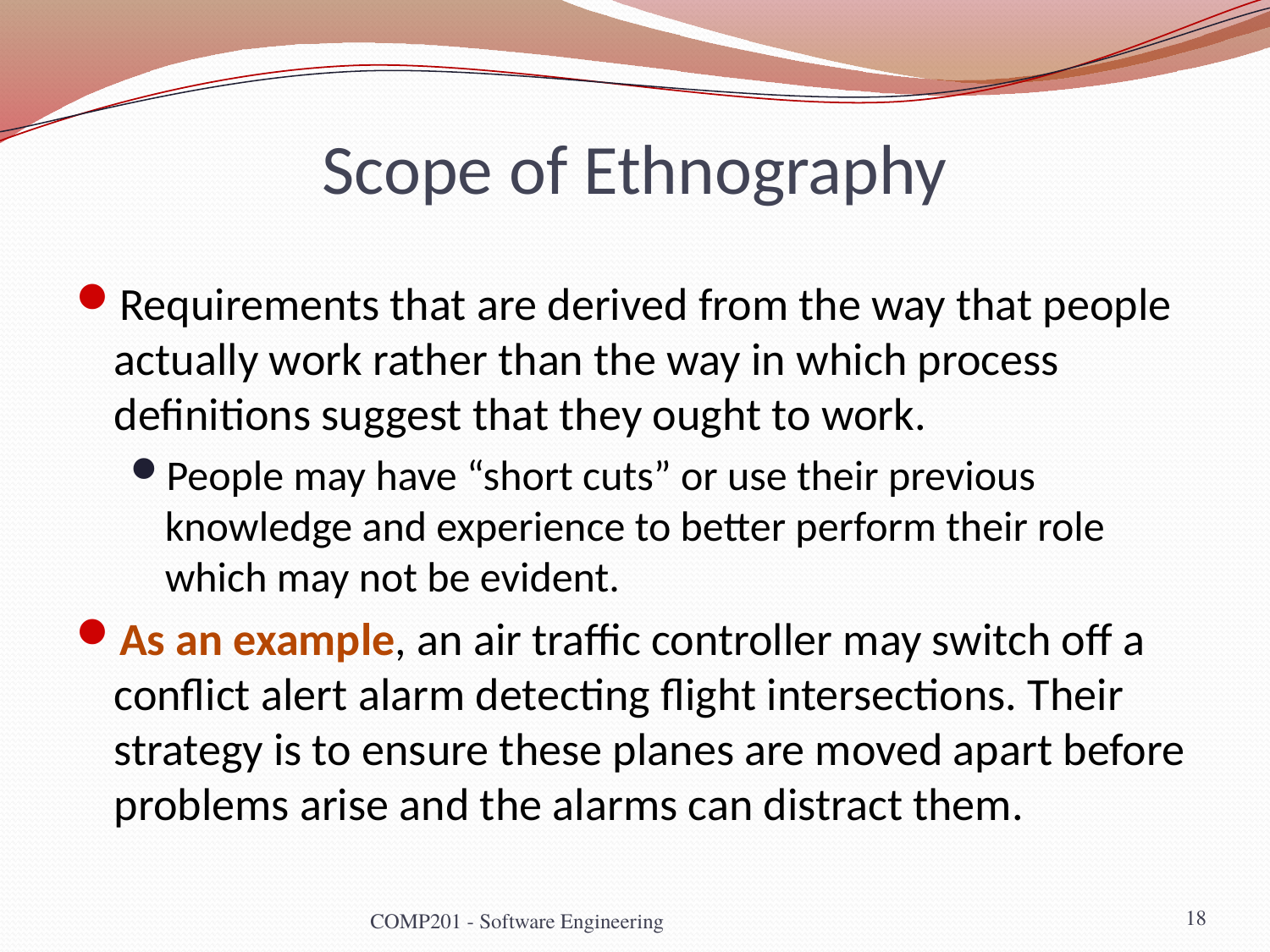

# Scope of Ethnography
Requirements that are derived from the way that people actually work rather than the way in which process definitions suggest that they ought to work.
People may have “short cuts” or use their previous knowledge and experience to better perform their role which may not be evident.
As an example, an air traffic controller may switch off a conflict alert alarm detecting flight intersections. Their strategy is to ensure these planes are moved apart before problems arise and the alarms can distract them.
COMP201 - Software Engineering
18